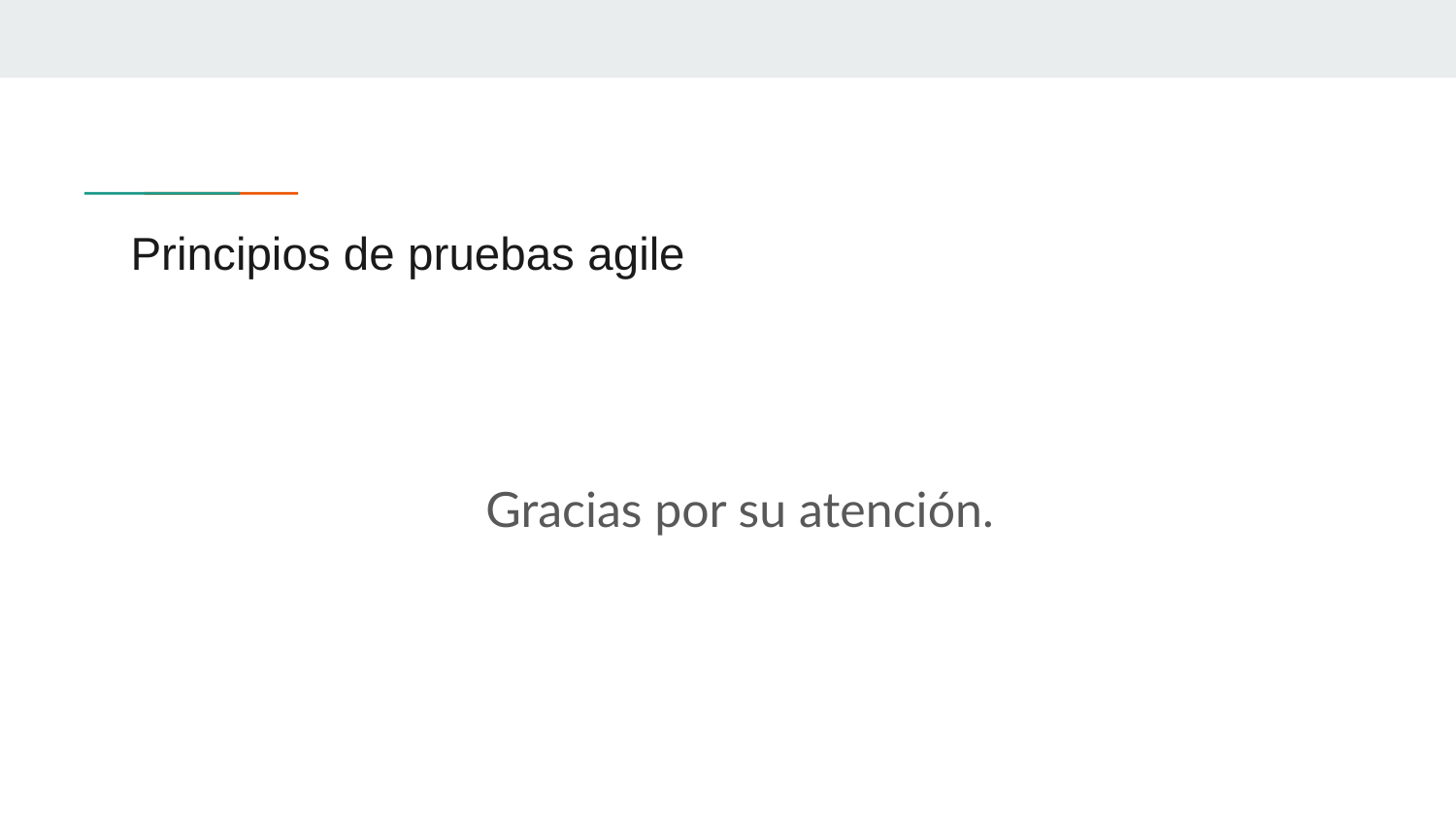

# Principios de pruebas agile

Gracias por su atención.